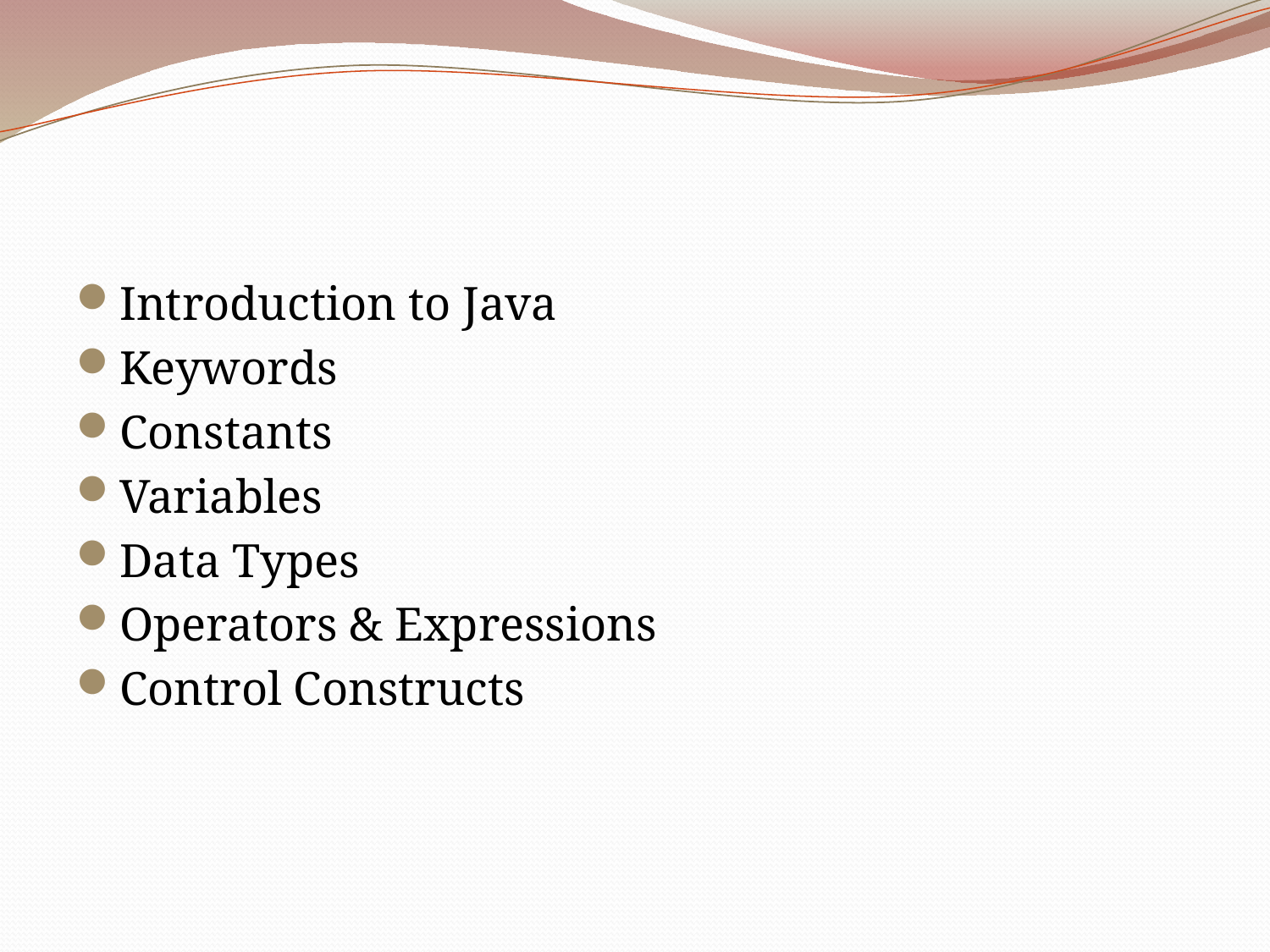

#
Introduction to Java
Keywords
Constants
Variables
Data Types
Operators & Expressions
Control Constructs